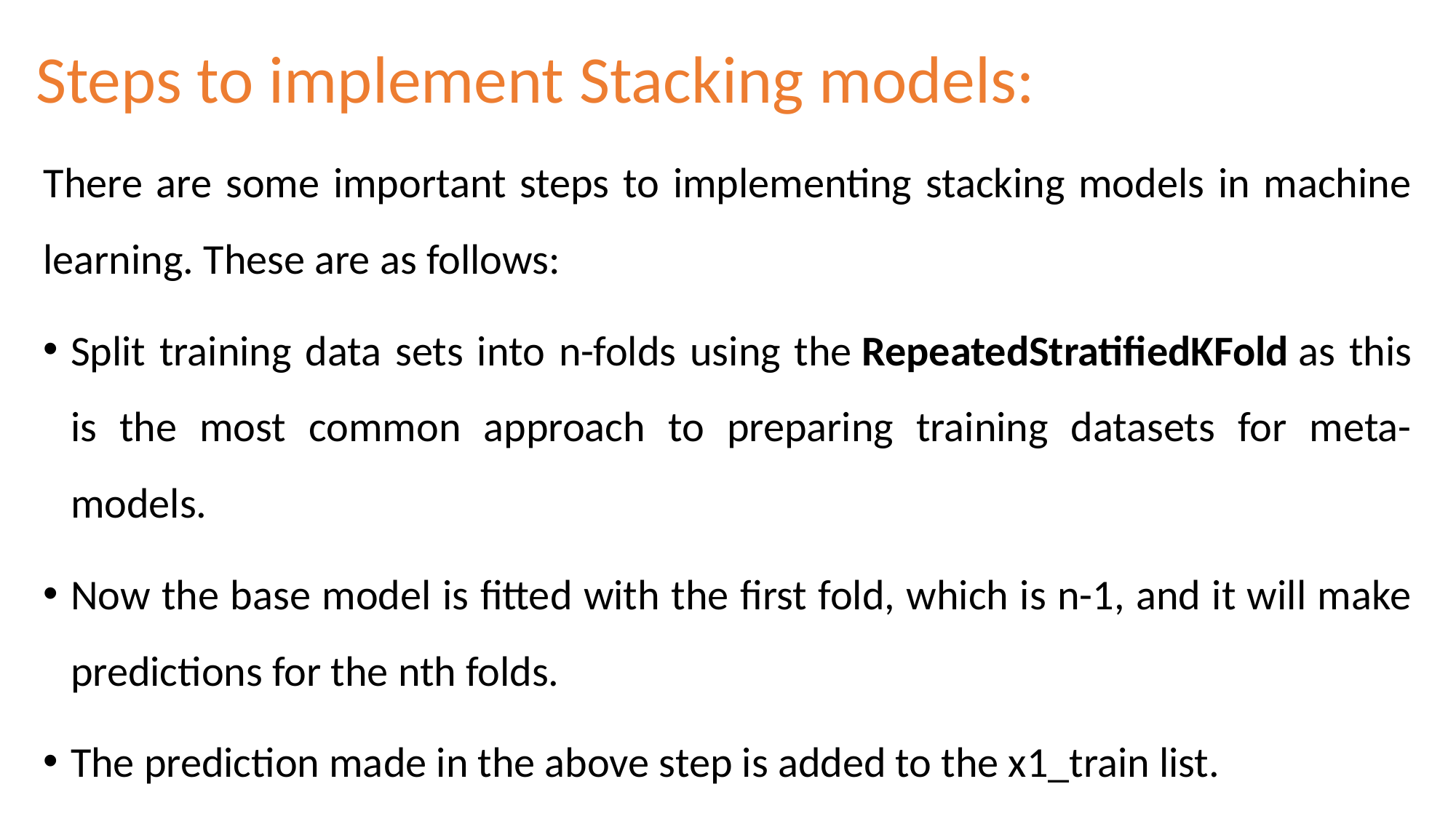

# Steps to implement Stacking models:
There are some important steps to implementing stacking models in machine learning. These are as follows:
Split training data sets into n-folds using the RepeatedStratifiedKFold as this is the most common approach to preparing training datasets for meta-models.
Now the base model is fitted with the first fold, which is n-1, and it will make predictions for the nth folds.
The prediction made in the above step is added to the x1_train list.